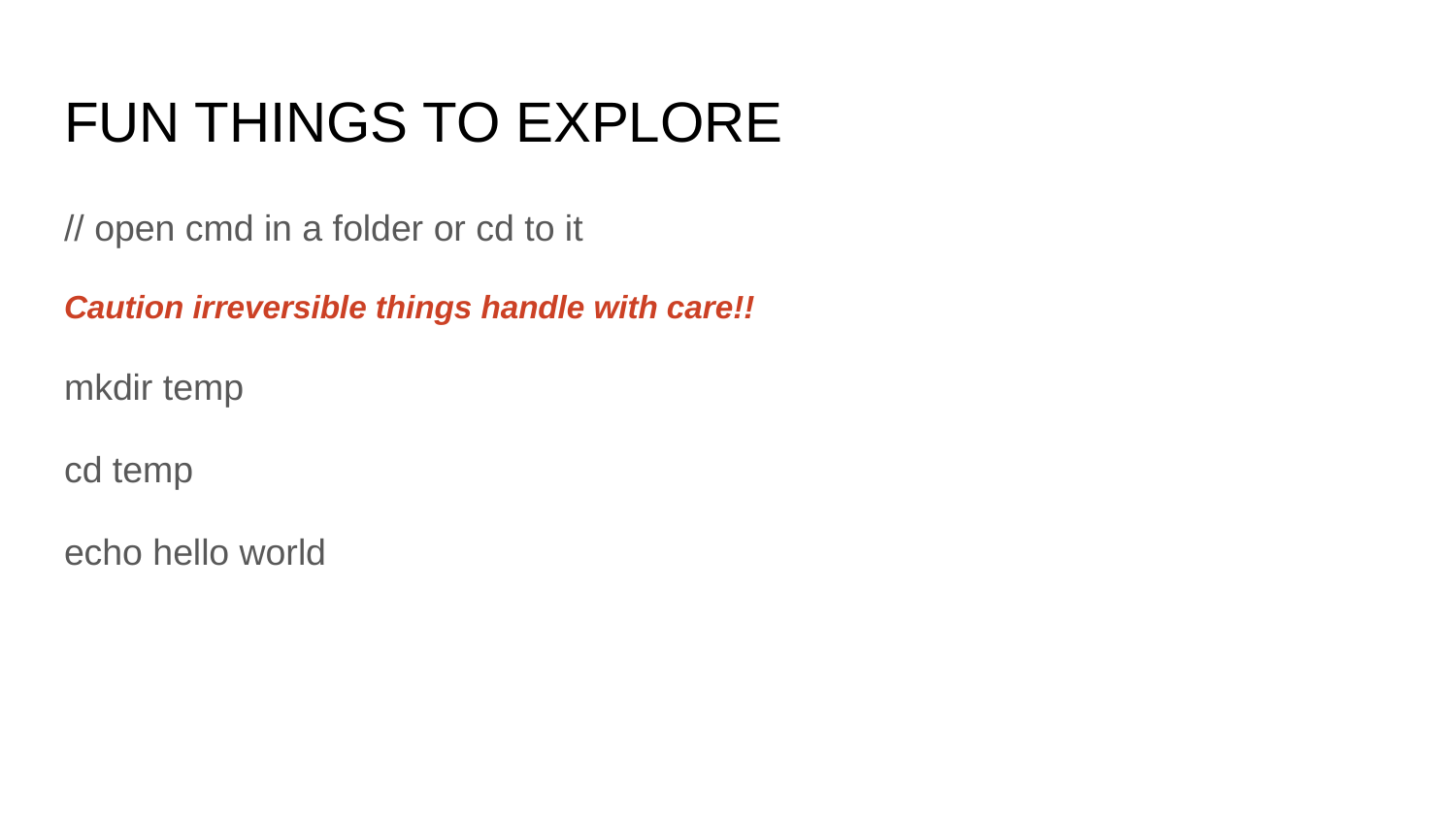

# FUN THINGS TO EXPLORE

// open cmd in a folder or cd to it
Caution irreversible things handle with care!!
mkdir temp
cd temp
echo hello world